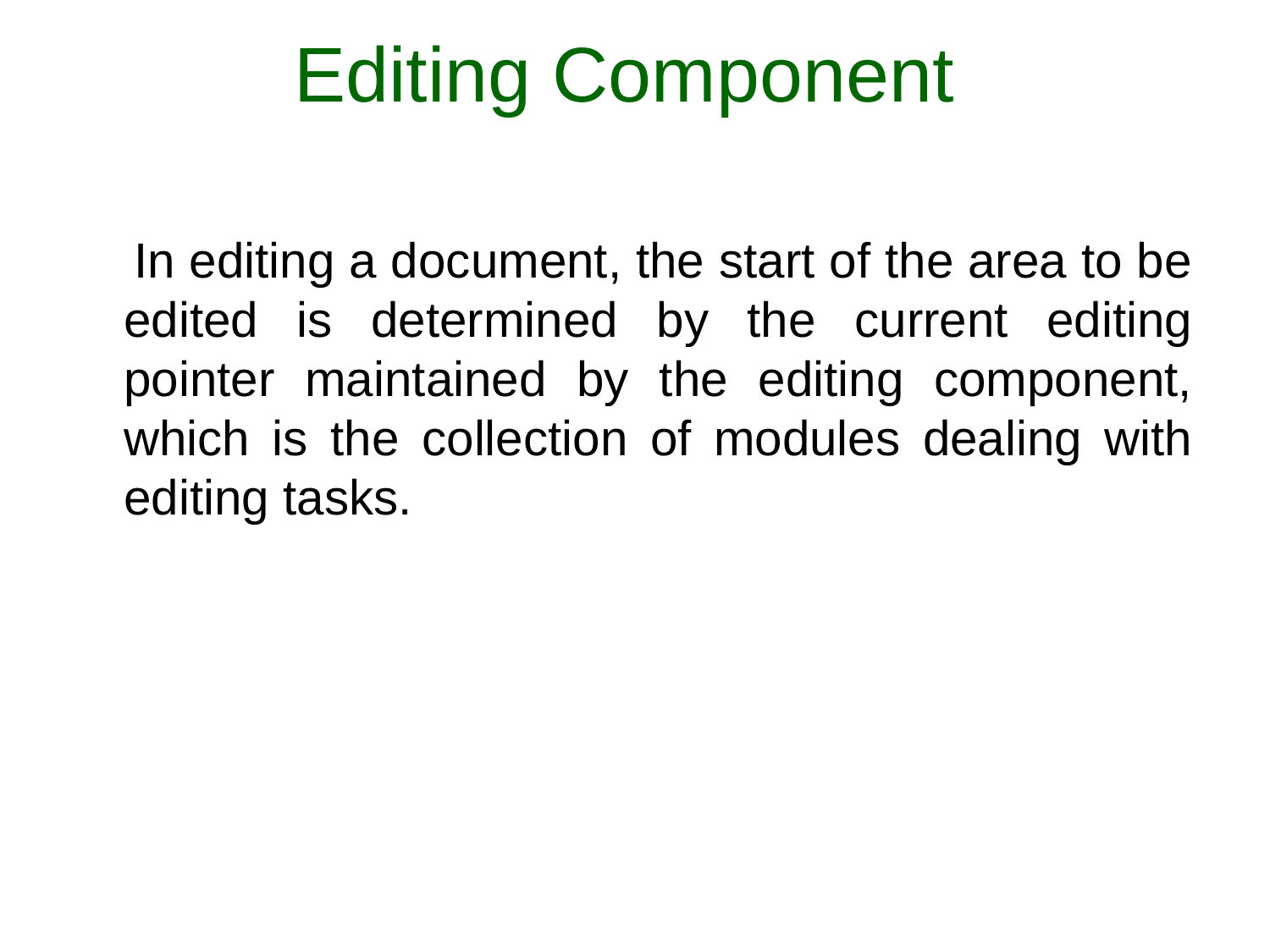

# Editing Component
    In editing a document, the start of the area to be edited is determined by the current editing pointer maintained by the editing component, which is the collection of modules dealing with editing tasks.